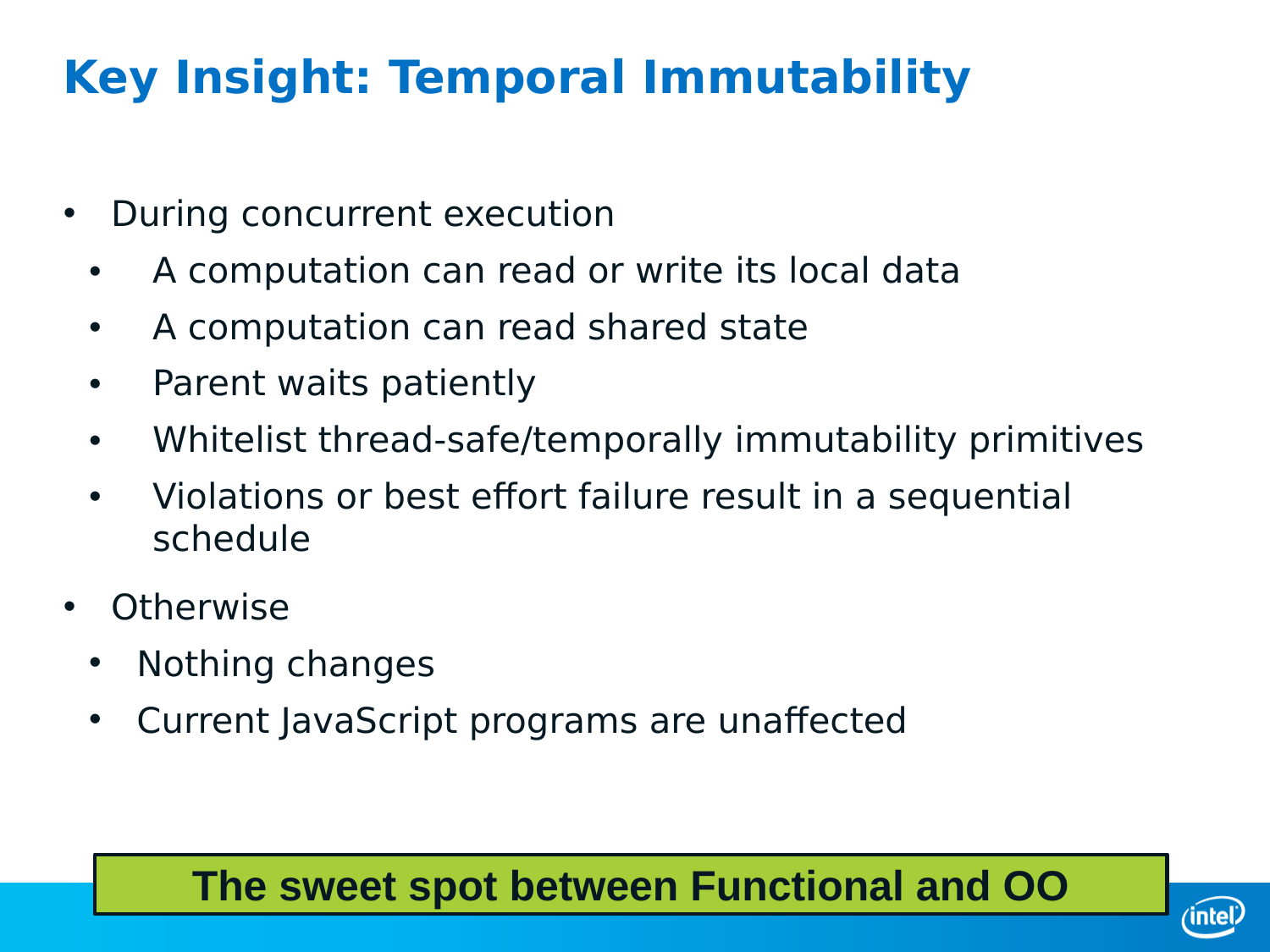

# Key Insight: Temporal Immutability
During concurrent execution
A computation can read or write its local data
A computation can read shared state
Parent waits patiently
Whitelist thread-safe/temporally immutability primitives
Violations or best effort failure result in a sequential schedule
Otherwise
Nothing changes
Current JavaScript programs are unaffected

The sweet spot between Functional and OO